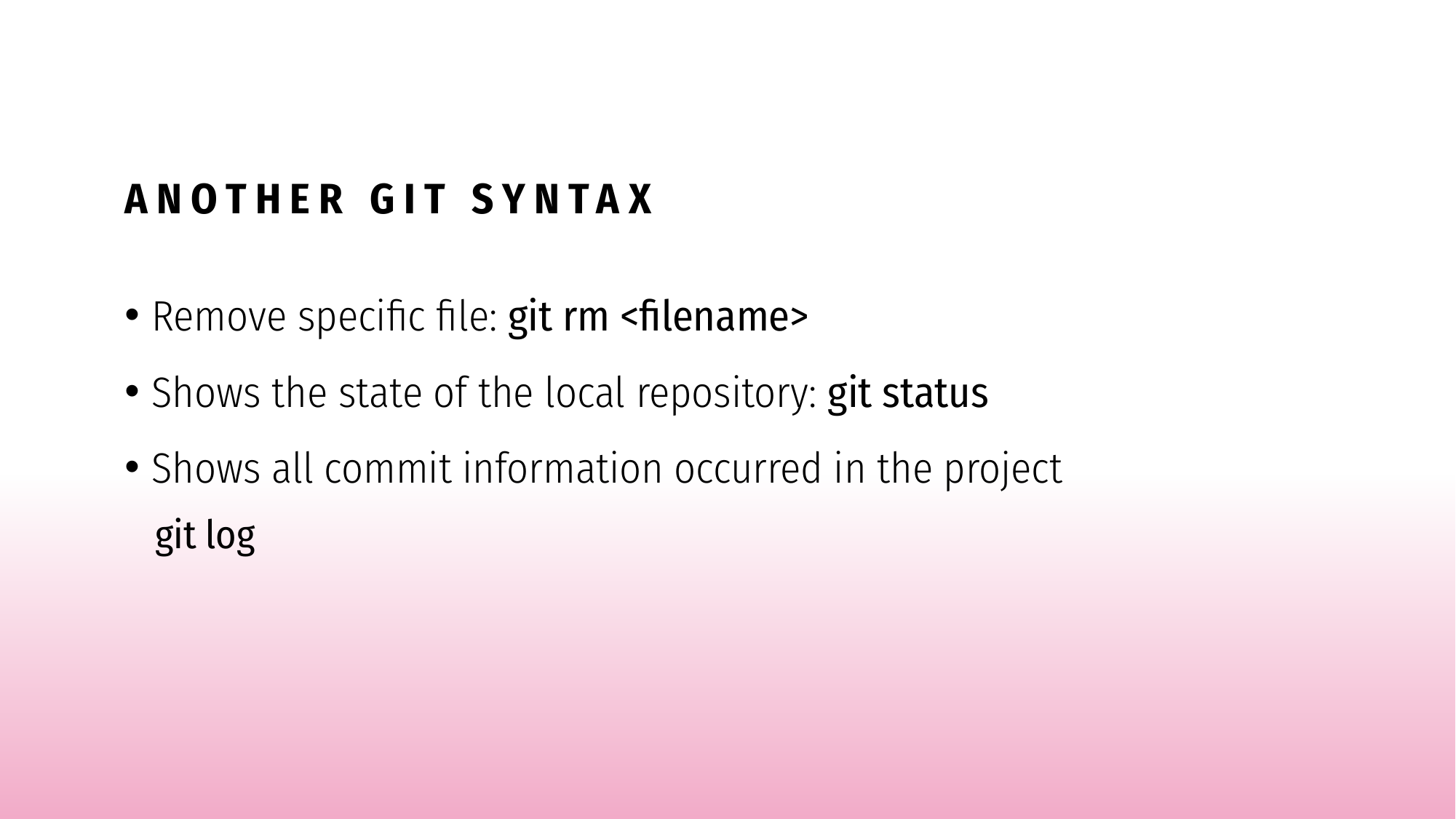

# ANOTHER GIT SYNTAX
Remove specific file: git rm <filename>
Shows the state of the local repository: git status
Shows all commit information occurred in the project
git log